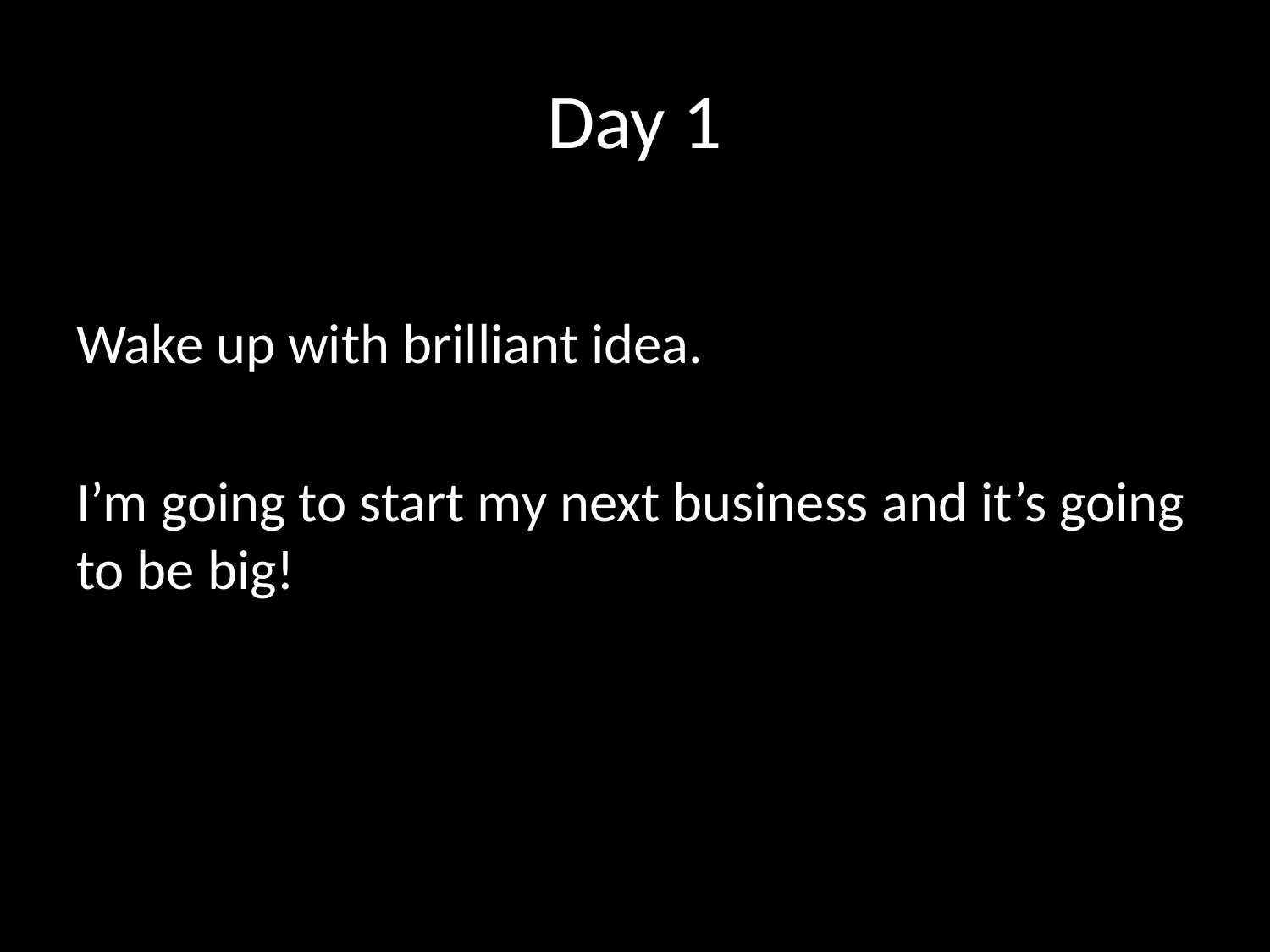

# Day 1

Wake up with brilliant idea.

I’m going to start my next business and it’s going to be big!